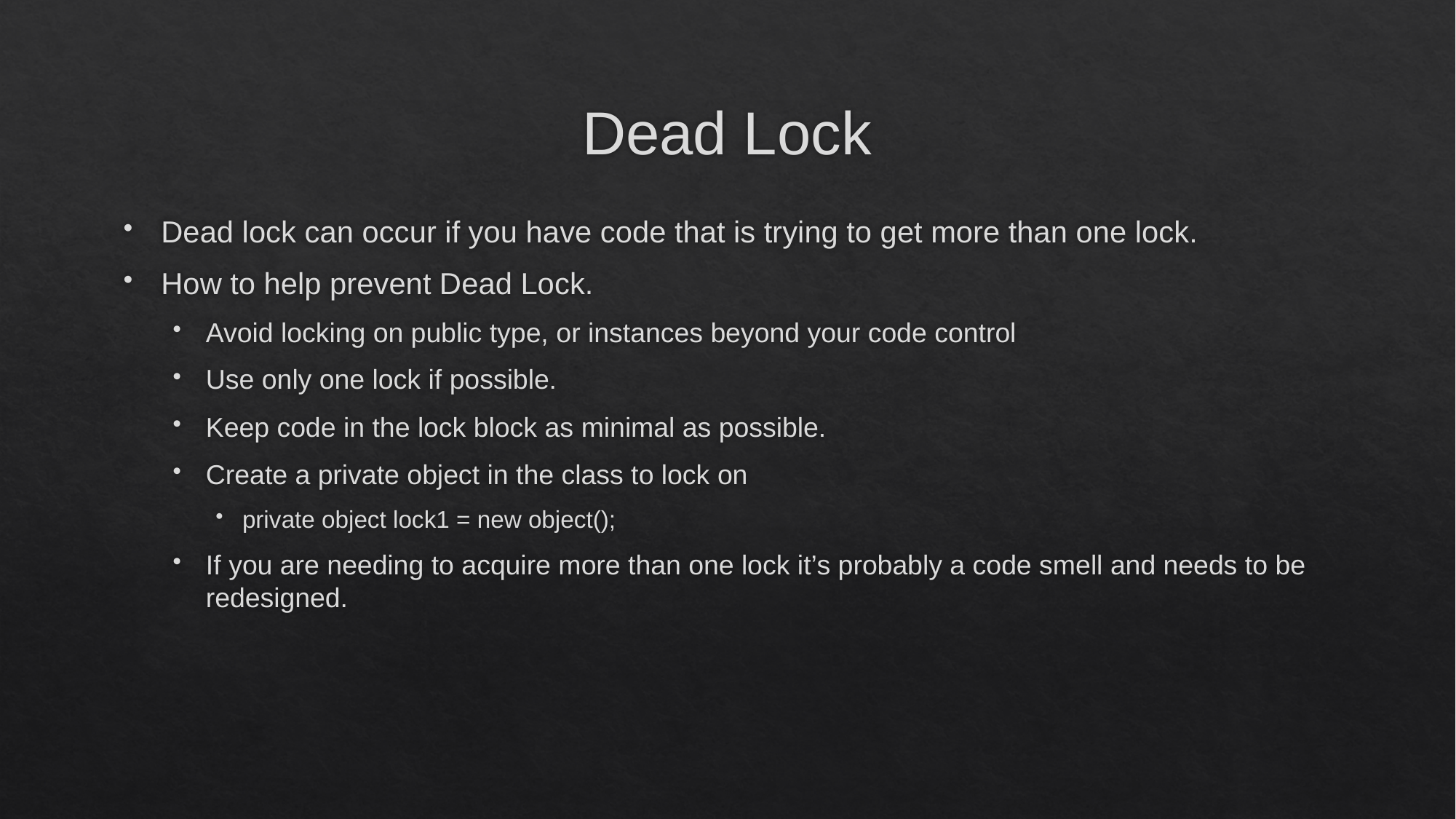

# Dead Lock
Dead lock can occur if you have code that is trying to get more than one lock.
How to help prevent Dead Lock.
Avoid locking on public type, or instances beyond your code control
Use only one lock if possible.
Keep code in the lock block as minimal as possible.
Create a private object in the class to lock on
private object lock1 = new object();
If you are needing to acquire more than one lock it’s probably a code smell and needs to be redesigned.